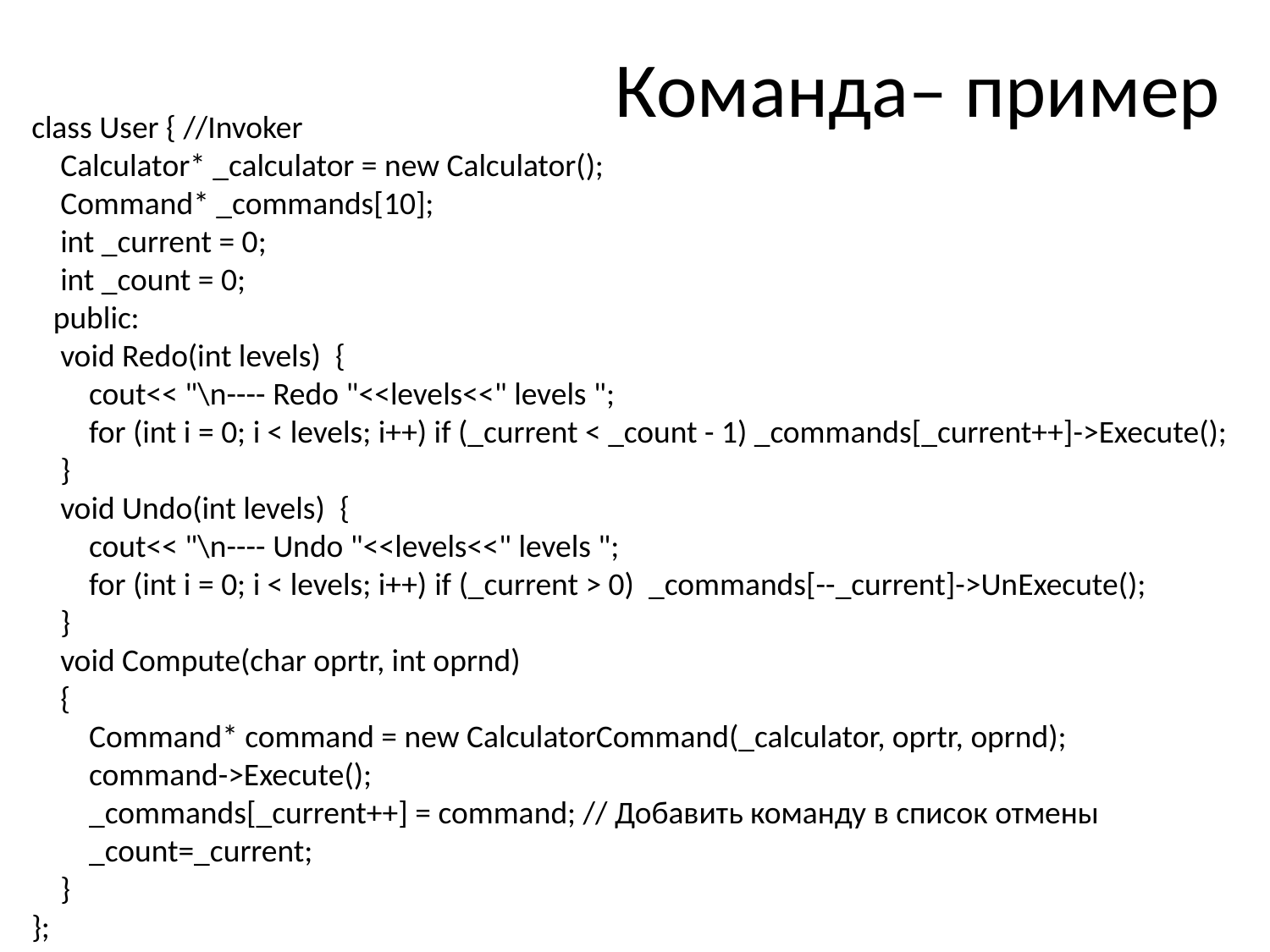

# Команда– пример
class User { //Invoker
    Calculator* _calculator = new Calculator();
    Command* _commands[10];
    int _current = 0;
    int _count = 0;
   public:
    void Redo(int levels)  {
        cout<< "\n---- Redo "<<levels<<" levels ";
        for (int i = 0; i < levels; i++) if (_current < _count - 1) _commands[_current++]->Execute();
    }
    void Undo(int levels)  {
        cout<< "\n---- Undo "<<levels<<" levels ";
        for (int i = 0; i < levels; i++) if (_current > 0)  _commands[--_current]->UnExecute();
    }
    void Compute(char oprtr, int oprnd)
    {
        Command* command = new CalculatorCommand(_calculator, oprtr, oprnd);
        command->Execute();
        _commands[_current++] = command; // Добавить команду в список отмены
        _count=_current;
    }
};

int main()
{
    User* user = new User(); //моделируем пользователя,
    user->Compute('+', 100); //работающего с
    user->Compute('-', 50);  //калькулятором
    user->Compute('*', 10);
    user->Compute('/', 2);
    user->Undo(4); //отменяем 4 операции
    user->Redo(3); //восстанавливаем 3 опрерации
}